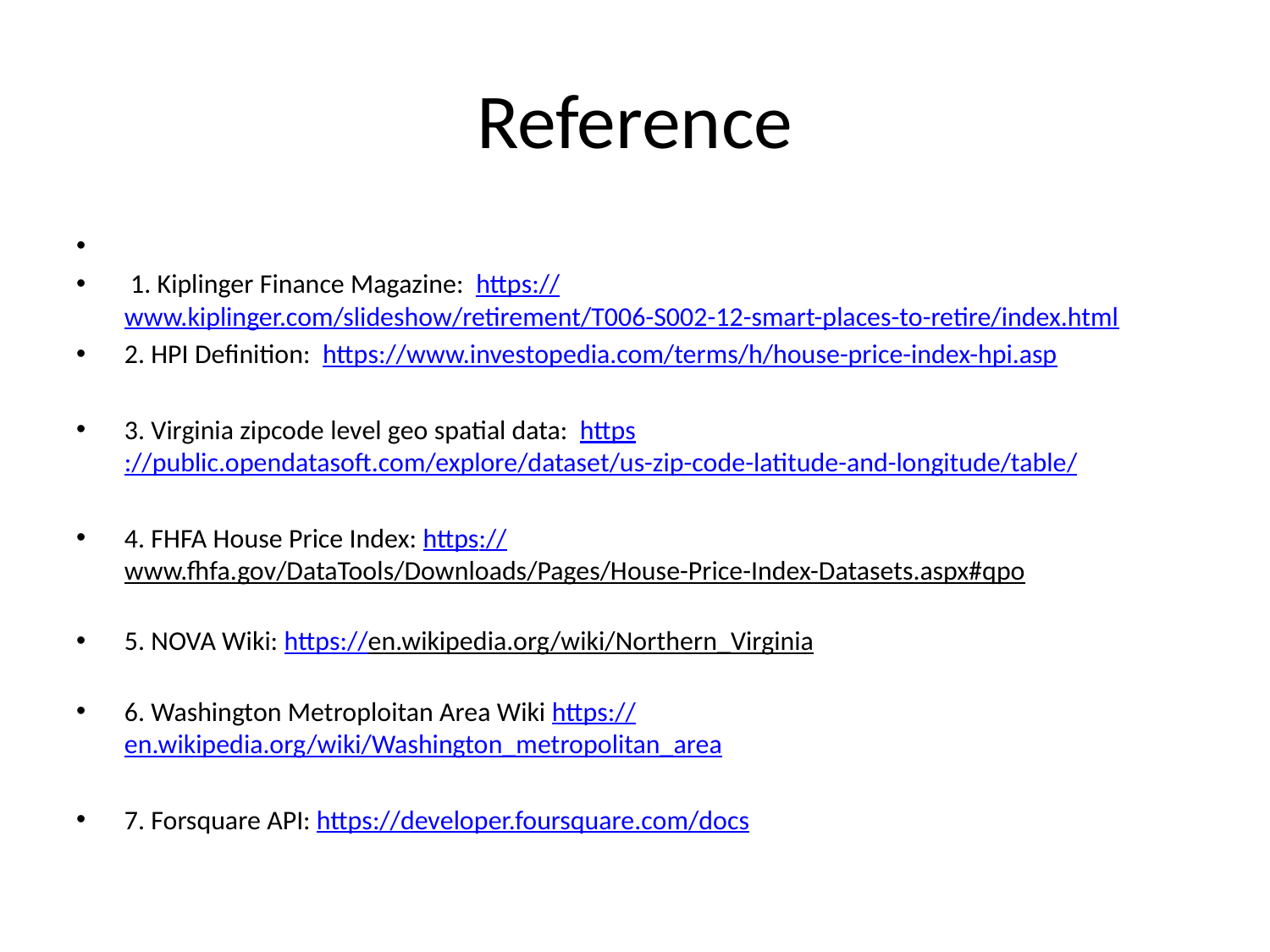

# Reference

 1. Kiplinger Finance Magazine:  https://www.kiplinger.com/slideshow/retirement/T006-S002-12-smart-places-to-retire/index.html
2. HPI Definition:  https://www.investopedia.com/terms/h/house-price-index-hpi.asp

3. Virginia zipcode level geo spatial data:  https://public.opendatasoft.com/explore/dataset/us-zip-code-latitude-and-longitude/table/

4. FHFA House Price Index: https://www.fhfa.gov/DataTools/Downloads/Pages/House-Price-Index-Datasets.aspx#qpo
5. NOVA Wiki: https://en.wikipedia.org/wiki/Northern_Virginia
6. Washington Metroploitan Area Wiki https://en.wikipedia.org/wiki/Washington_metropolitan_area

7. Forsquare API: https://developer.foursquare.com/docs